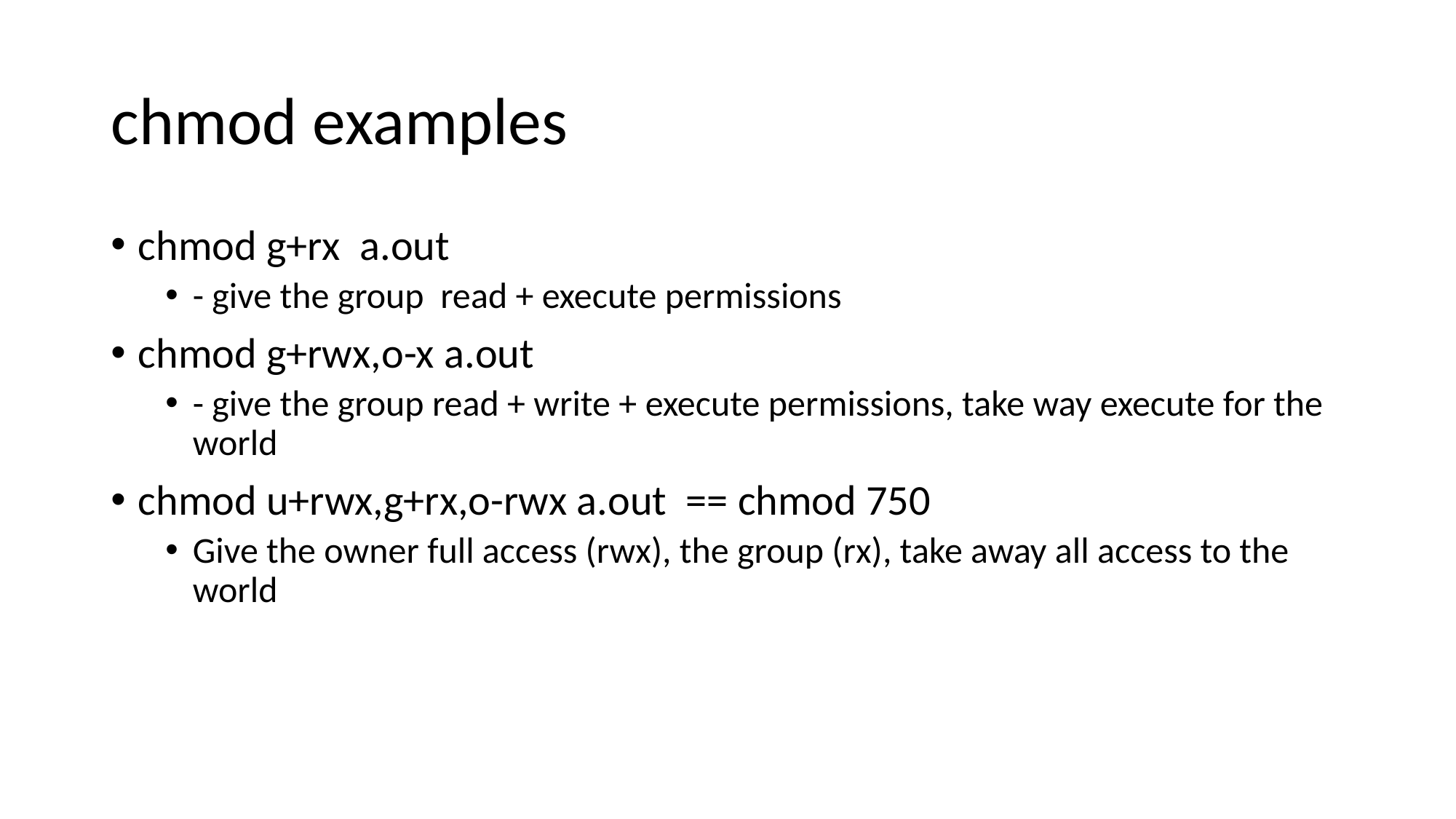

# chmod examples
chmod g+rx  a.out
- give the group  read + execute permissions
chmod g+rwx,o-x a.out
- give the group read + write + execute permissions, take way execute for the  world
chmod u+rwx,g+rx,o-rwx a.out  == chmod 750
Give the owner full access (rwx), the group (rx), take away all access to the world